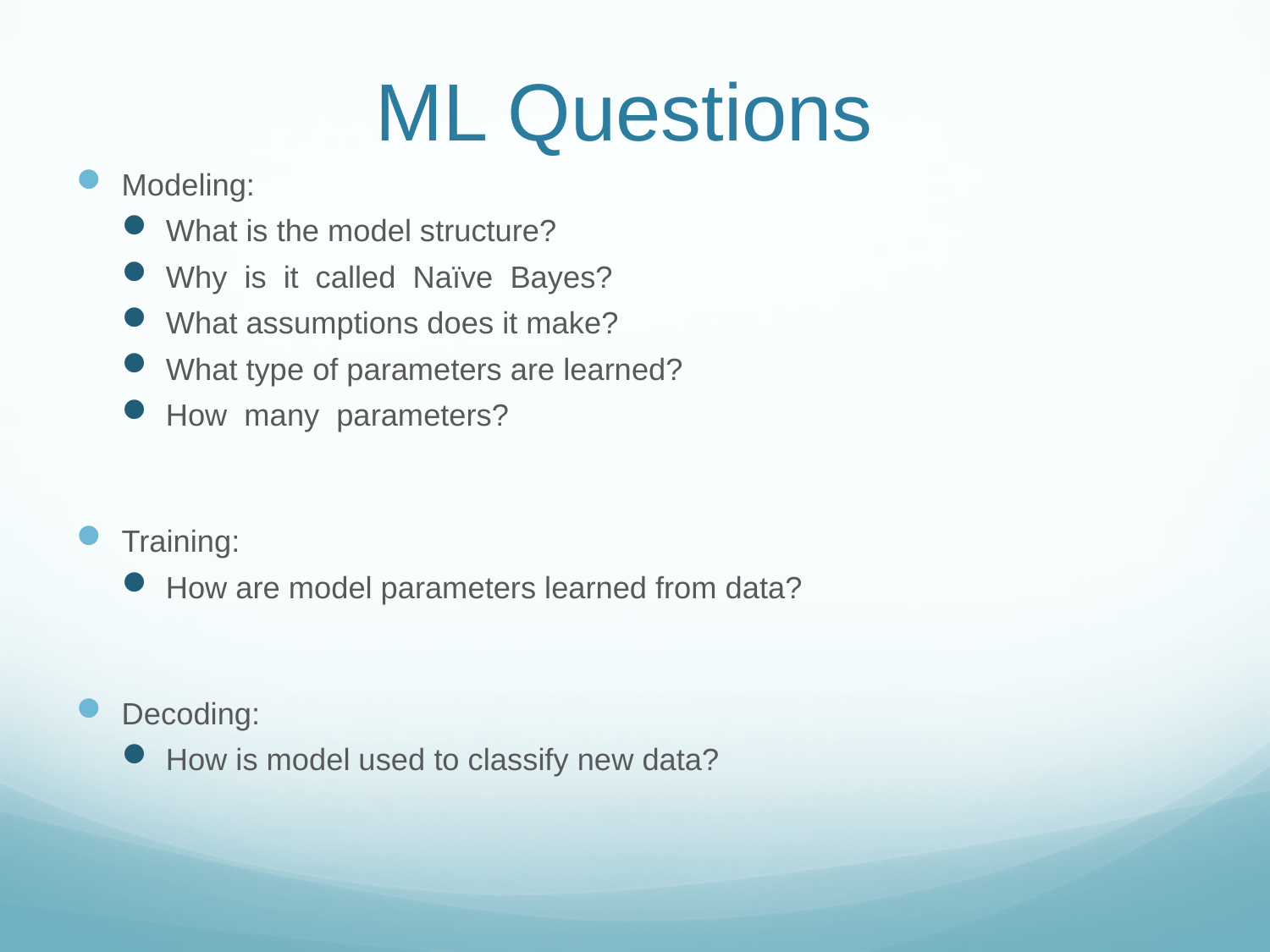

# ML Questions
Modeling:
What is the model structure?
Why  is  it  called  Naïve  Bayes?
What assumptions does it make?
What type of parameters are learned?
How  many  parameters?

Training:
How are model parameters learned from data?

Decoding:
How is model used to classify new data?